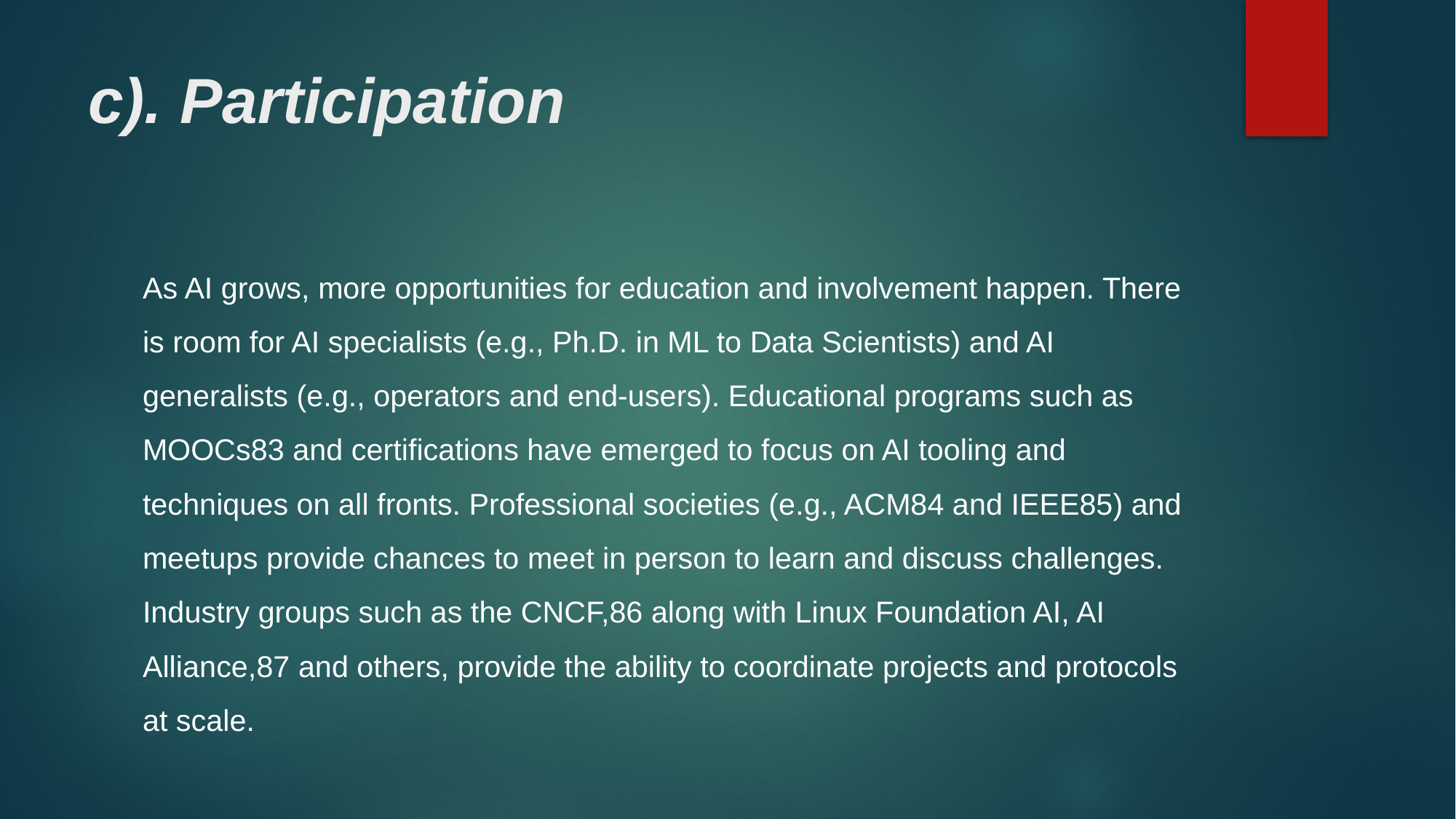

# c). Participation
As AI grows, more opportunities for education and involvement happen. There is room for AI specialists (e.g., Ph.D. in ML to Data Scientists) and AI generalists (e.g., operators and end-users). Educational programs such as MOOCs83 and certifications have emerged to focus on AI tooling and techniques on all fronts. Professional societies (e.g., ACM84 and IEEE85) and meetups provide chances to meet in person to learn and discuss challenges. Industry groups such as the CNCF,86 along with Linux Foundation AI, AI Alliance,87 and others, provide the ability to coordinate projects and protocols at scale.